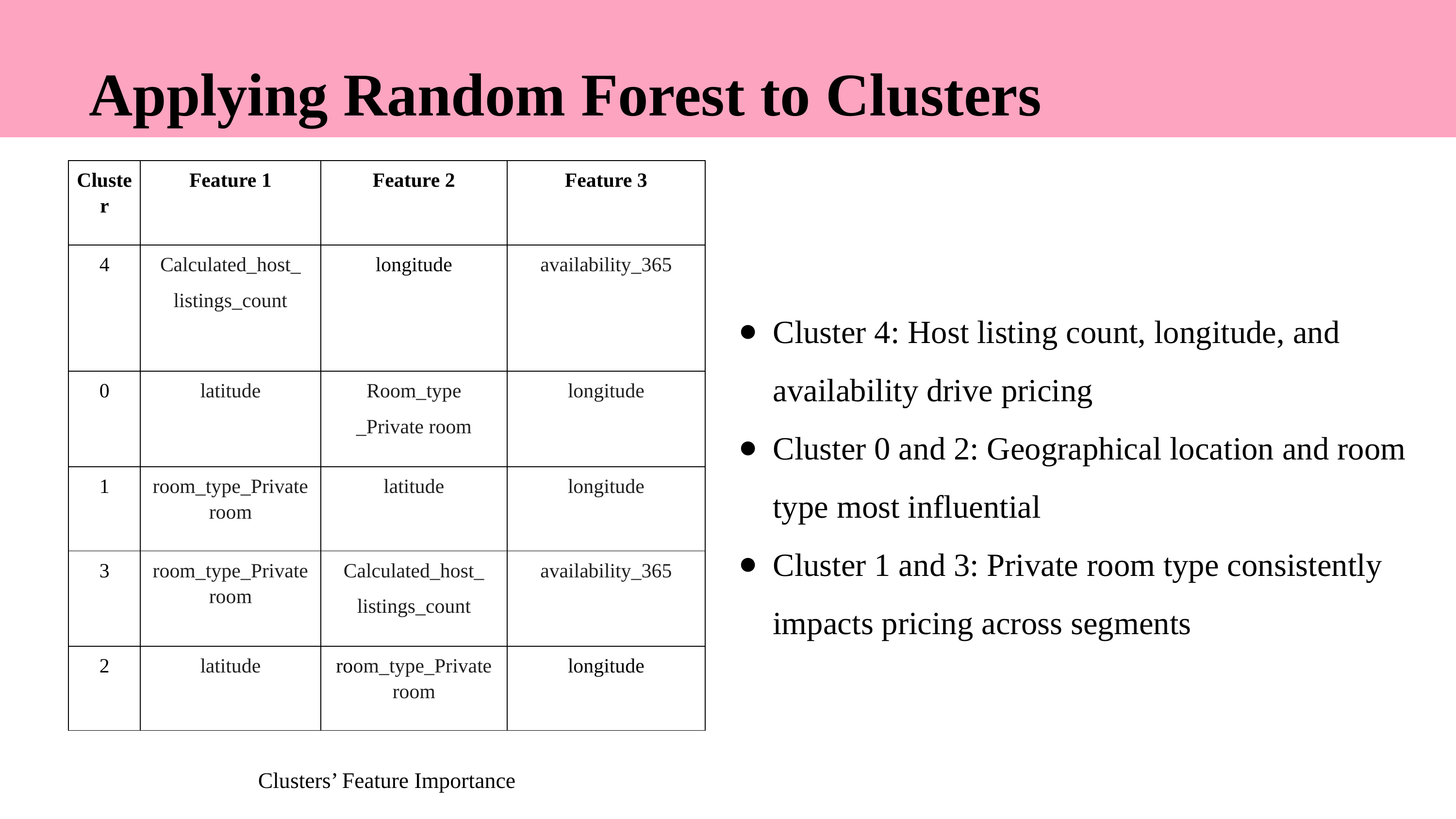

Applying Random Forest to Clusters
| Cluster | Feature 1 | Feature 2 | Feature 3 |
| --- | --- | --- | --- |
| 4 | Calculated\_host\_ listings\_count | longitude | availability\_365 |
| 0 | latitude | Room\_type \_Private room | longitude |
| 1 | room\_type\_Private room | latitude | longitude |
| 3 | room\_type\_Private room | Calculated\_host\_ listings\_count | availability\_365 |
| 2 | latitude | room\_type\_Private room | longitude |
Cluster 4: Host listing count, longitude, and availability drive pricing
Cluster 0 and 2: Geographical location and room type most influential
Cluster 1 and 3: Private room type consistently impacts pricing across segments

Clusters’ Feature Importance